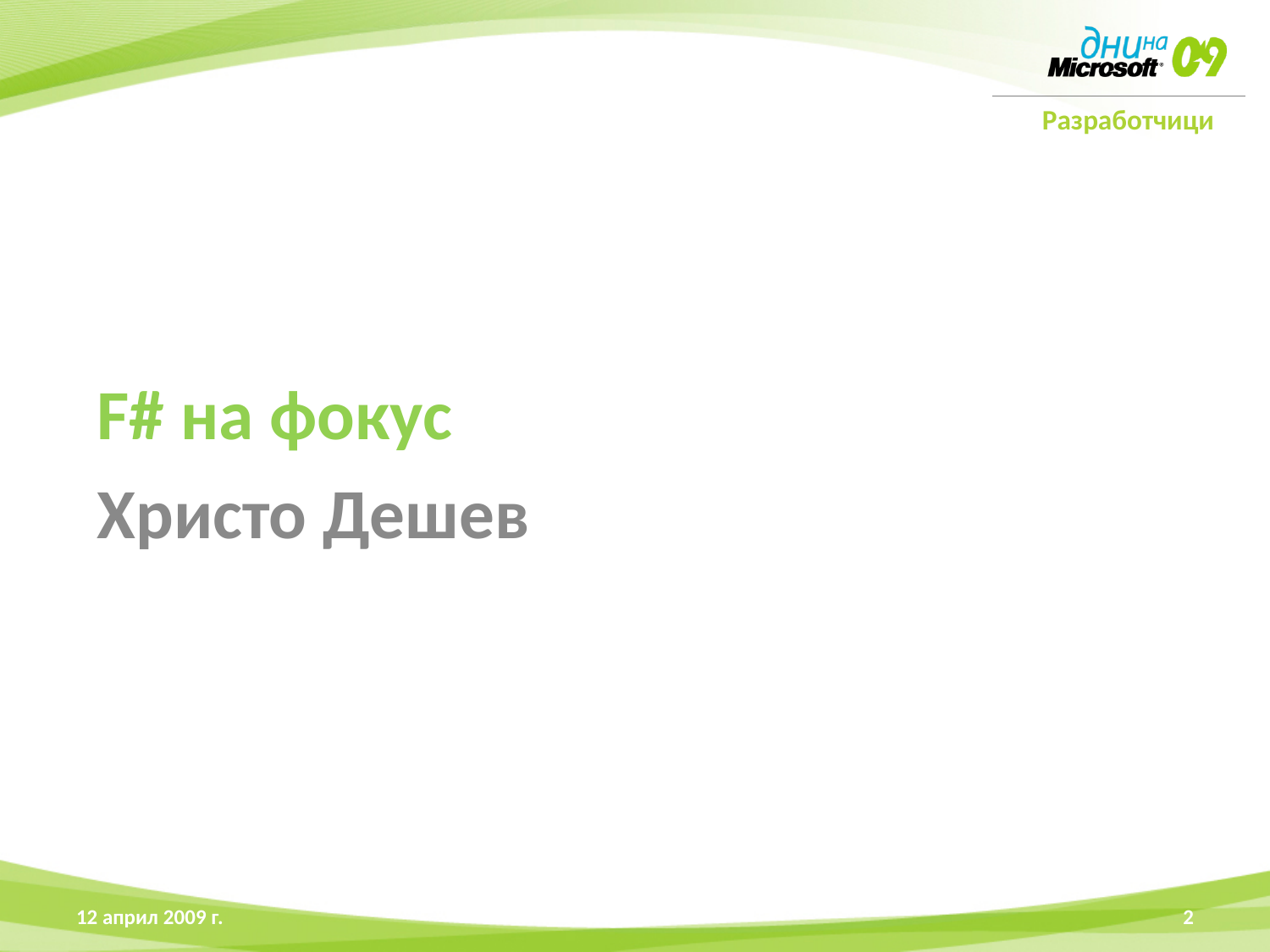

F# на фокус
Христо Дешев
12 април 2009 г.
2